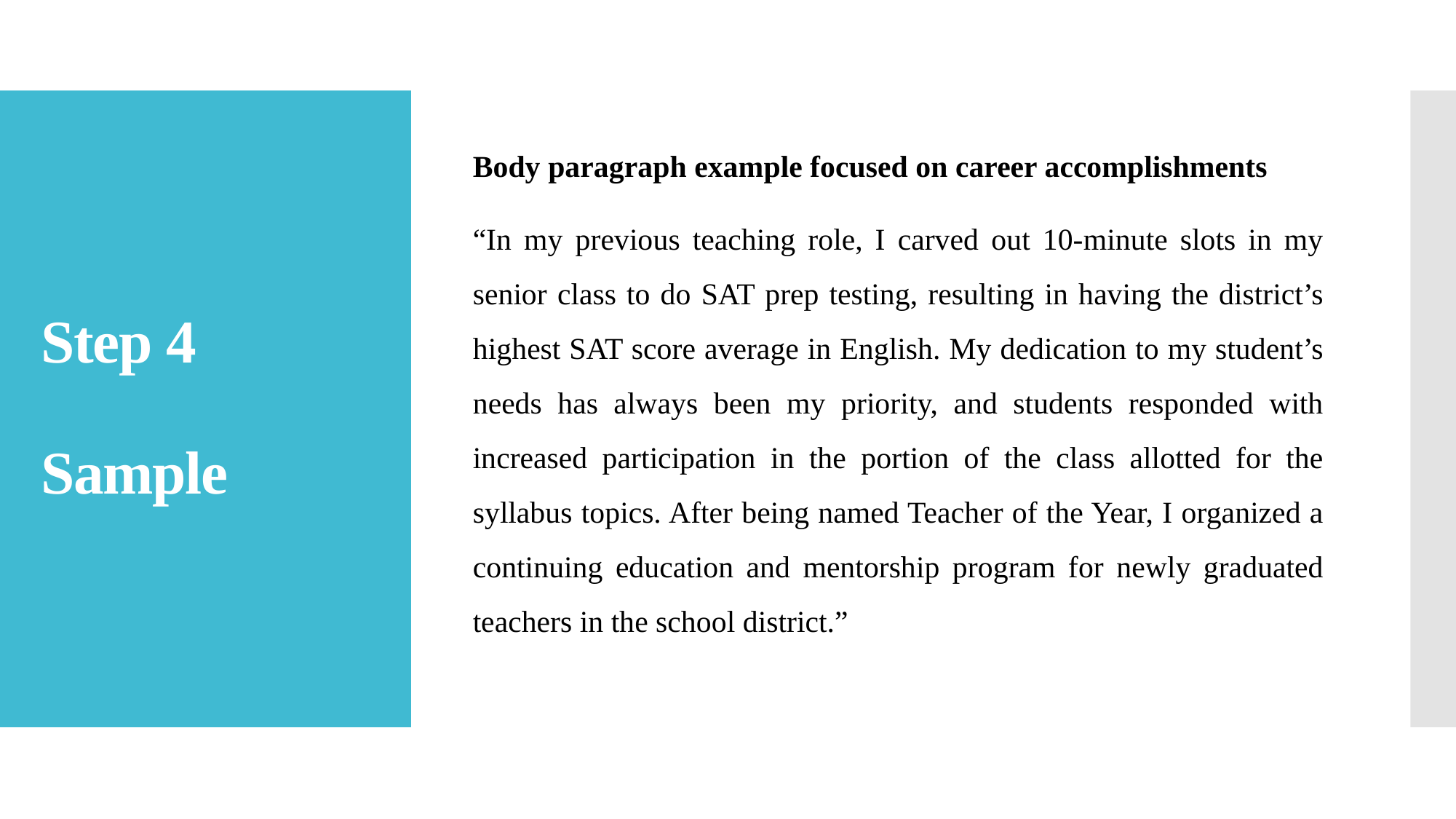

Body paragraph example focused on career accomplishments
“In my previous teaching role, I carved out 10-minute slots in my senior class to do SAT prep testing, resulting in having the district’s highest SAT score average in English. My dedication to my student’s needs has always been my priority, and students responded with increased participation in the portion of the class allotted for the syllabus topics. After being named Teacher of the Year, I organized a continuing education and mentorship program for newly graduated teachers in the school district.”

# Step 4 Sample